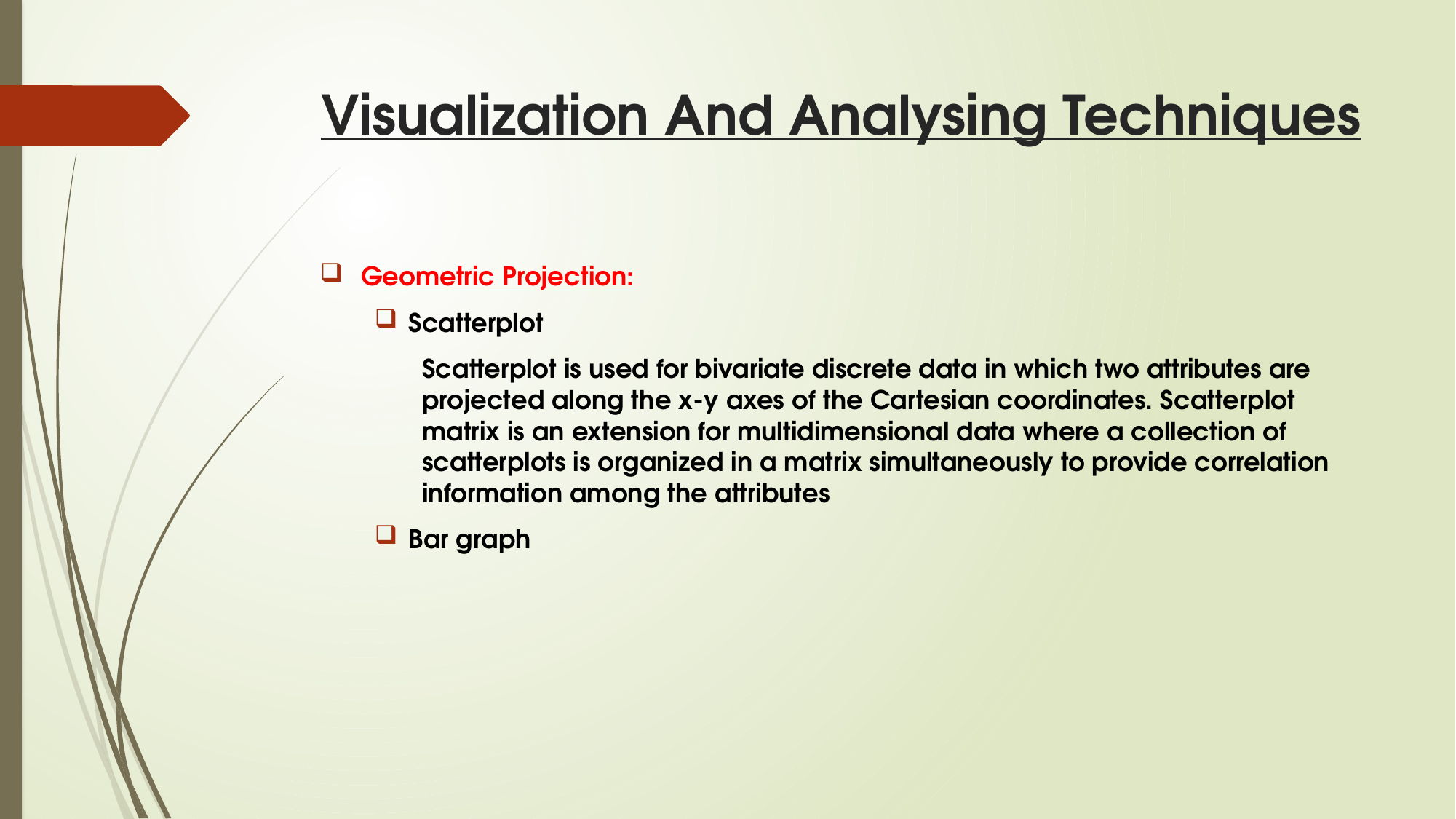

# Visualization And Analysing Techniques
Geometric Projection:
Scatterplot
Scatterplot is used for bivariate discrete data in which two attributes are projected along the x-y axes of the Cartesian coordinates. Scatterplot matrix is an extension for multidimensional data where a collection of scatterplots is organized in a matrix simultaneously to provide correlation information among the attributes
Bar graph